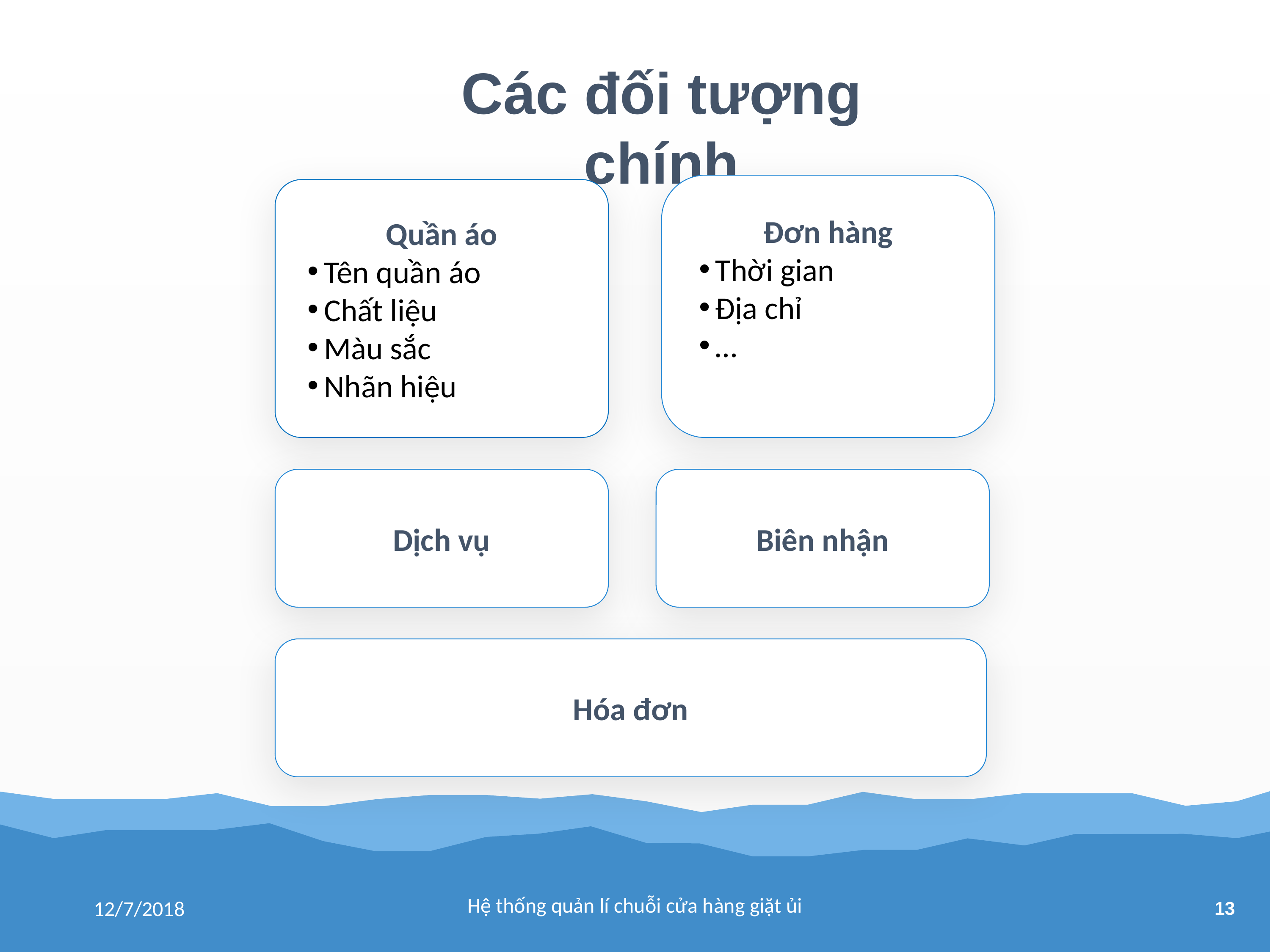

Các đối tượng chính
Đơn hàng
Thời gian
Địa chỉ
…

Quần áo
Tên quần áo
Chất liệu
Màu sắc
Nhãn hiệu
Dịch vụ
Biên nhận
Hóa đơn
Hệ thống quản lí chuỗi cửa hàng giặt ủi
12/7/2018